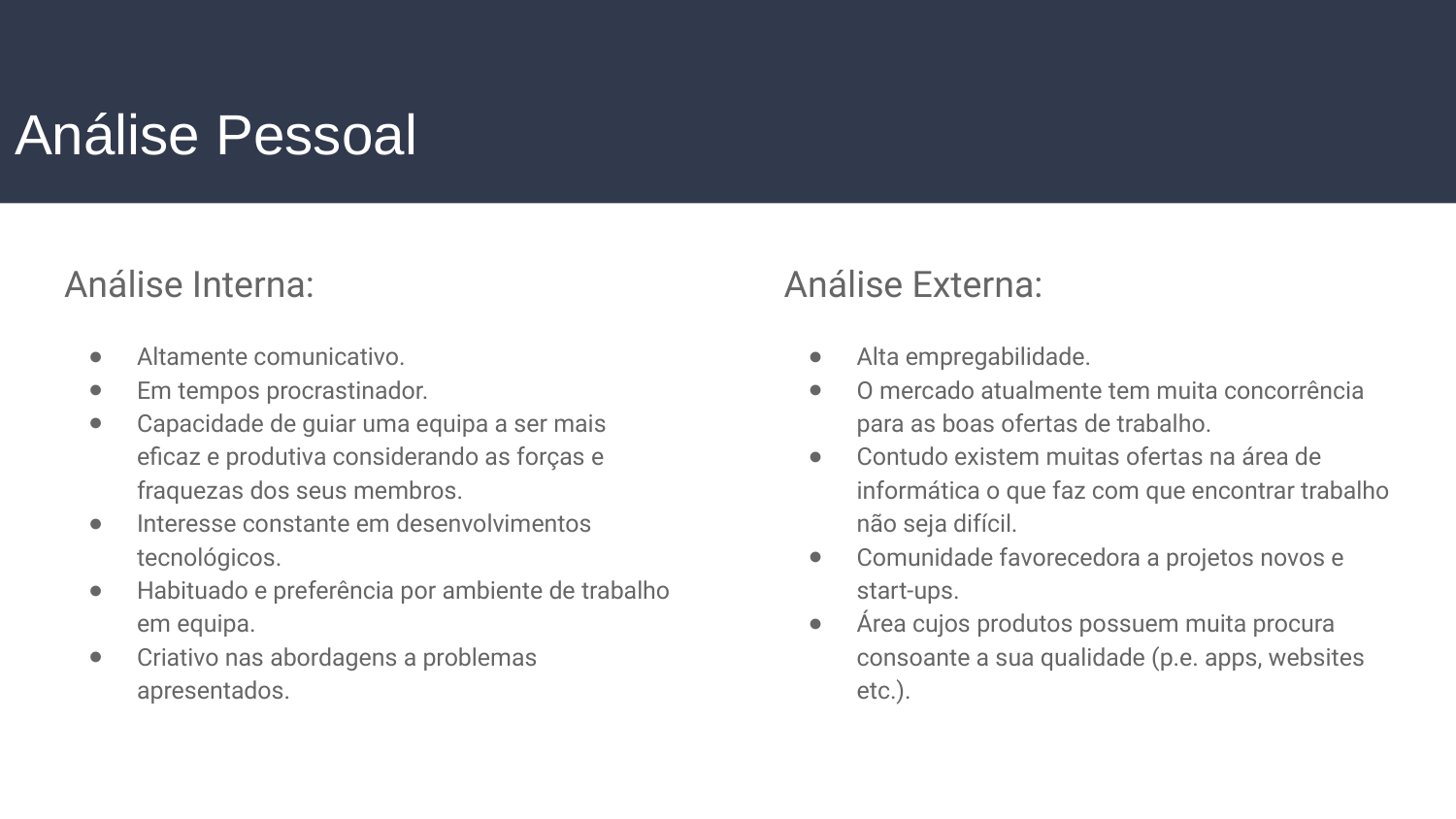

# Análise Pessoal
Análise Interna:
Altamente comunicativo.
Em tempos procrastinador.
Capacidade de guiar uma equipa a ser mais eficaz e produtiva considerando as forças e fraquezas dos seus membros.
Interesse constante em desenvolvimentos tecnológicos.
Habituado e preferência por ambiente de trabalho em equipa.
Criativo nas abordagens a problemas apresentados.
Análise Externa:
Alta empregabilidade.
O mercado atualmente tem muita concorrência para as boas ofertas de trabalho.
Contudo existem muitas ofertas na área de informática o que faz com que encontrar trabalho não seja difícil.
Comunidade favorecedora a projetos novos e start-ups.
Área cujos produtos possuem muita procura consoante a sua qualidade (p.e. apps, websites etc.).